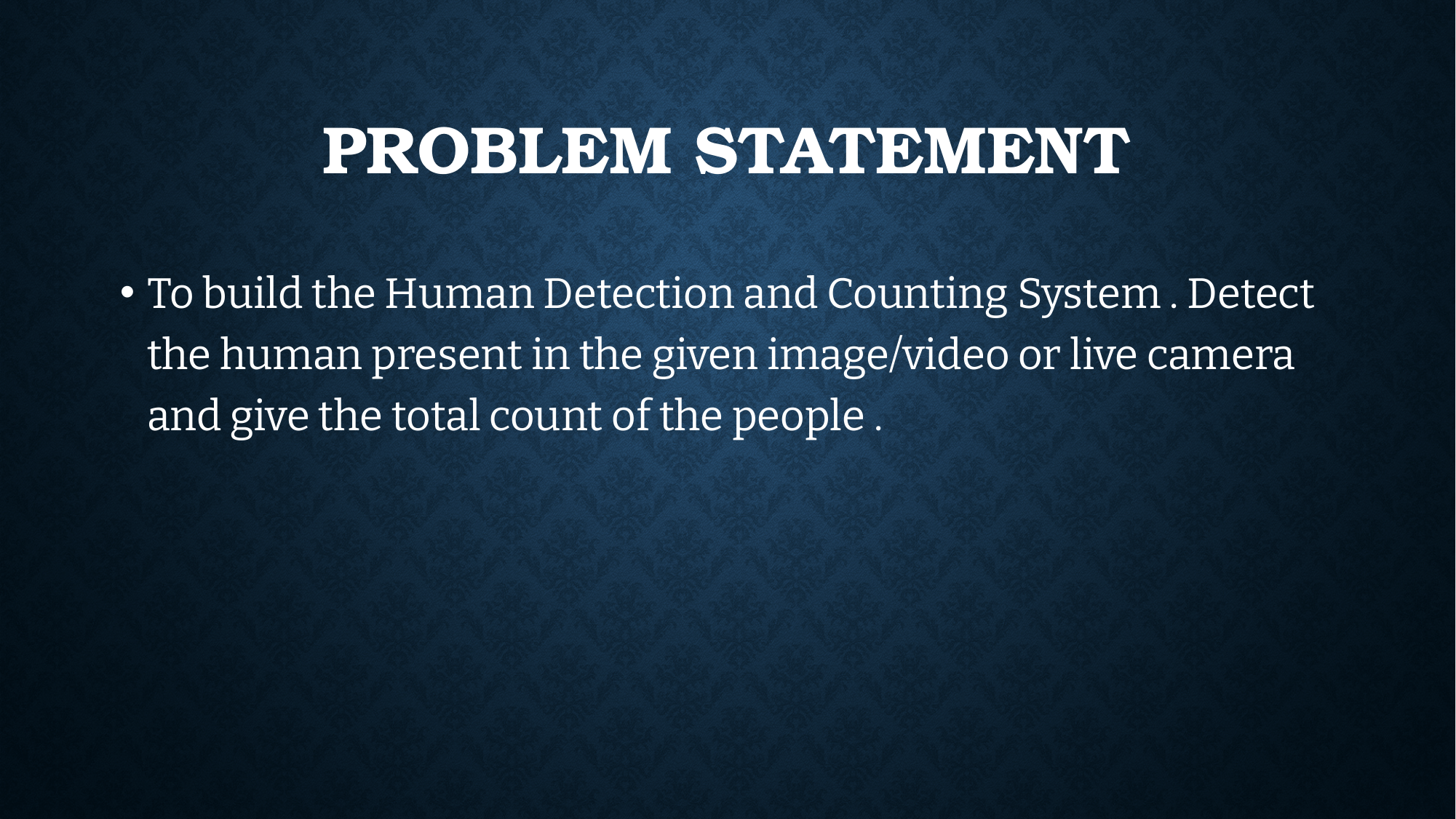

# PROBLEM STATEMENT
To build the Human Detection and Counting System . Detect the human present in the given image/video or live camera and give the total count of the people .